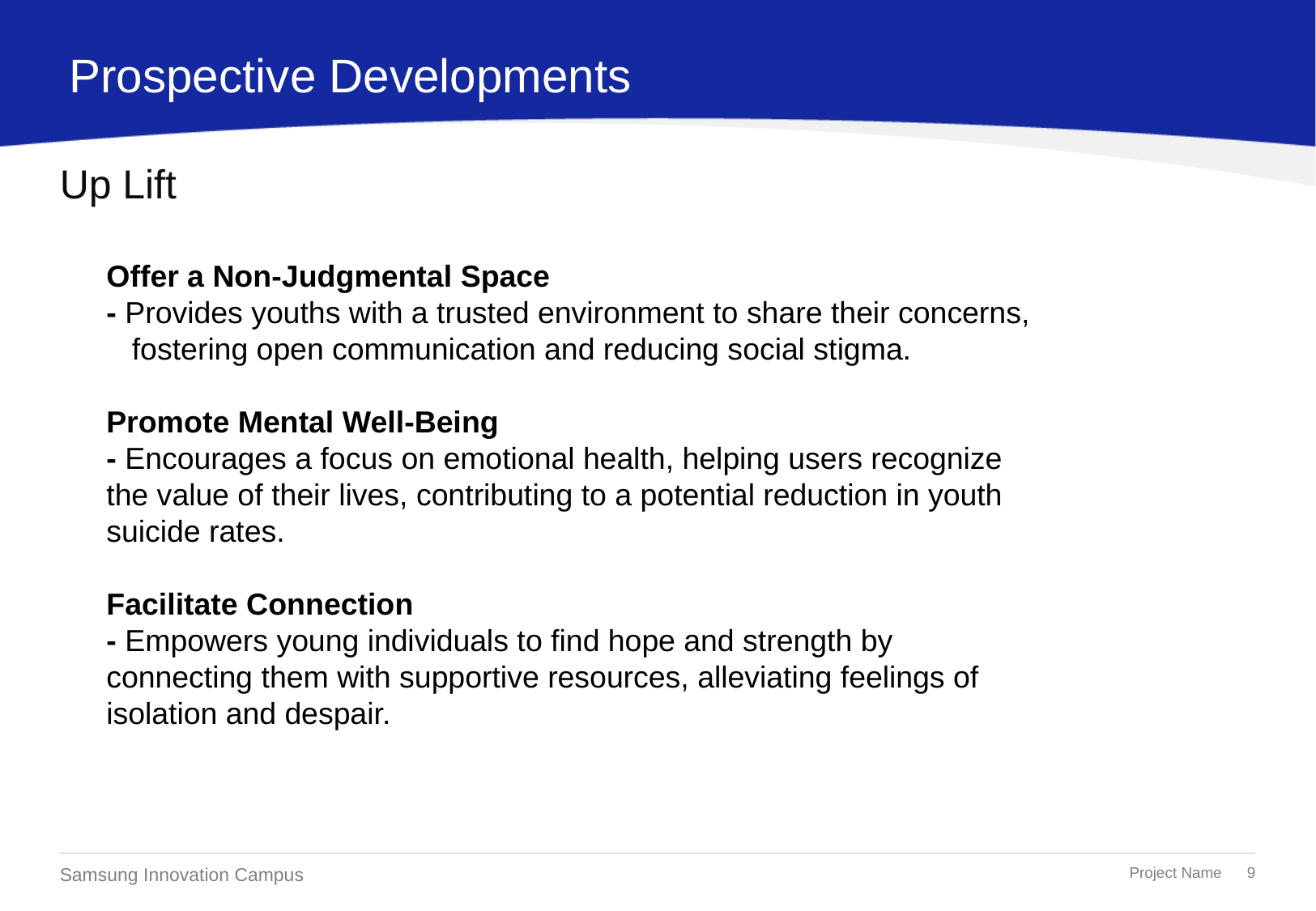

Prospective Developments
# Up Lift
Offer a Non-Judgmental Space
- Provides youths with a trusted environment to share their concerns,    fostering open communication and reducing social stigma.

Promote Mental Well-Being
- Encourages a focus on emotional health, helping users recognize the value of their lives, contributing to a potential reduction in youth suicide rates.

Facilitate Connection
- Empowers young individuals to find hope and strength by connecting them with supportive resources, alleviating feelings of isolation and despair.